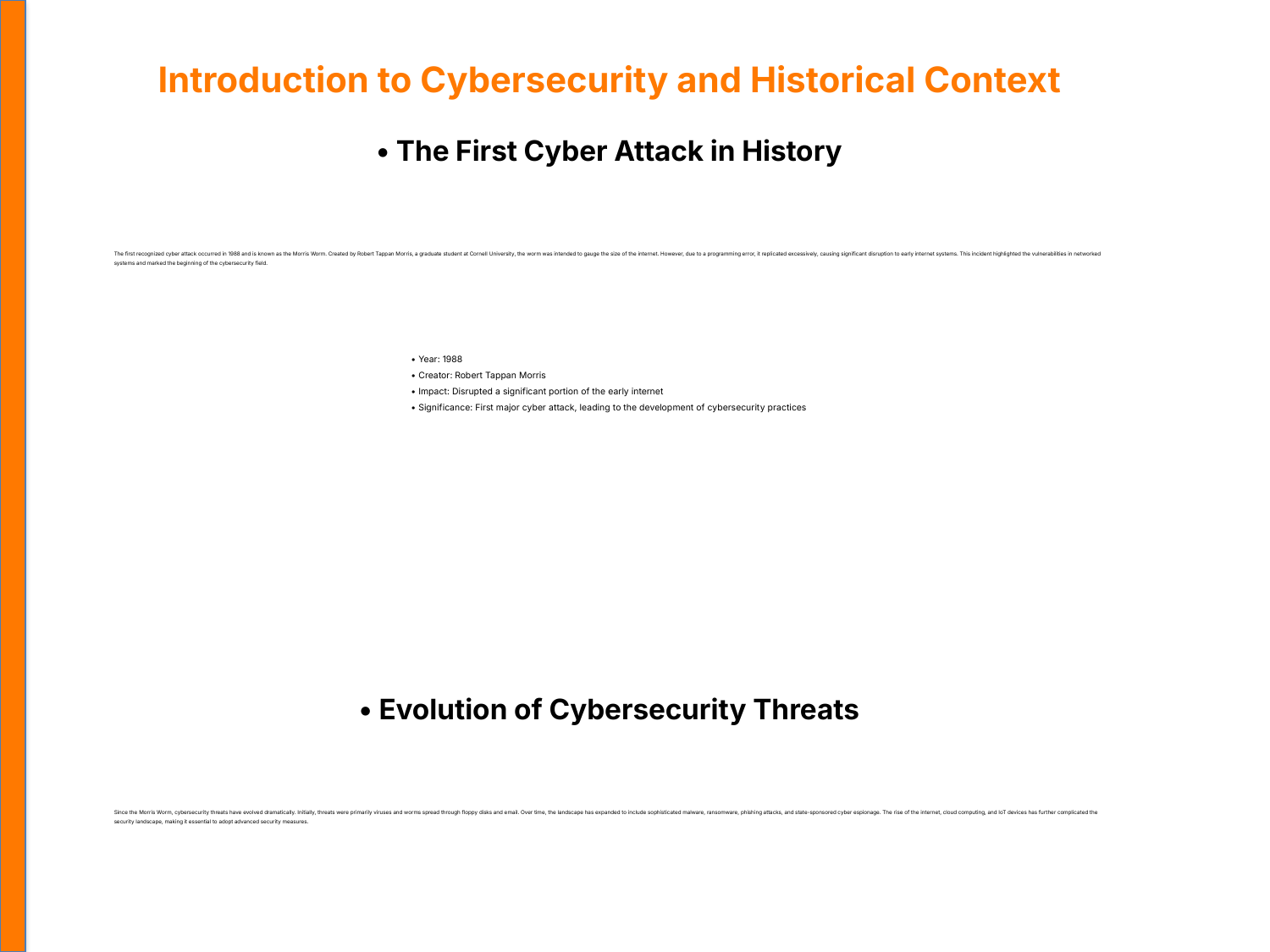

Introduction to Cybersecurity and Historical Context
• The First Cyber Attack in History

The first recognized cyber attack occurred in 1988 and is known as the Morris Worm. Created by Robert Tappan Morris, a graduate student at Cornell University, the worm was intended to gauge the size of the internet. However, due to a programming error, it replicated excessively, causing significant disruption to early internet systems. This incident highlighted the vulnerabilities in networked systems and marked the beginning of the cybersecurity field.

• Year: 1988
• Creator: Robert Tappan Morris
• Impact: Disrupted a significant portion of the early internet
• Significance: First major cyber attack, leading to the development of cybersecurity practices
• Evolution of Cybersecurity Threats

Since the Morris Worm, cybersecurity threats have evolved dramatically. Initially, threats were primarily viruses and worms spread through floppy disks and email. Over time, the landscape has expanded to include sophisticated malware, ransomware, phishing attacks, and state-sponsored cyber espionage. The rise of the internet, cloud computing, and IoT devices has further complicated the security landscape, making it essential to adopt advanced security measures.